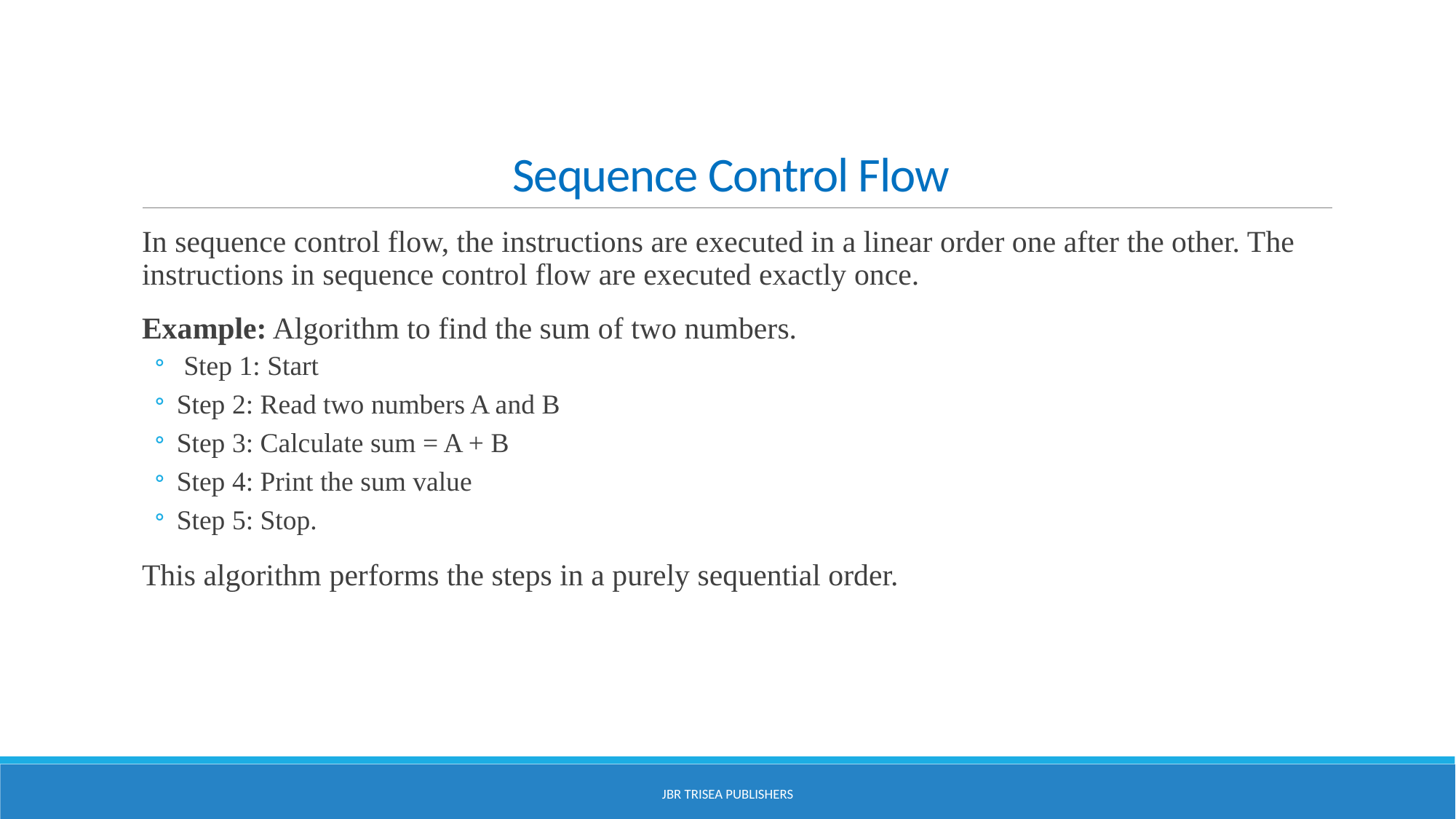

# Sequence Control Flow
In sequence control flow, the instructions are executed in a linear order one after the other. The instructions in sequence control flow are executed exactly once.
Example: Algorithm to find the sum of two numbers.
 Step 1: Start
Step 2: Read two numbers A and B
Step 3: Calculate sum = A + B
Step 4: Print the sum value
Step 5: Stop.
This algorithm performs the steps in a purely sequential order.

JBR Trisea Publishers